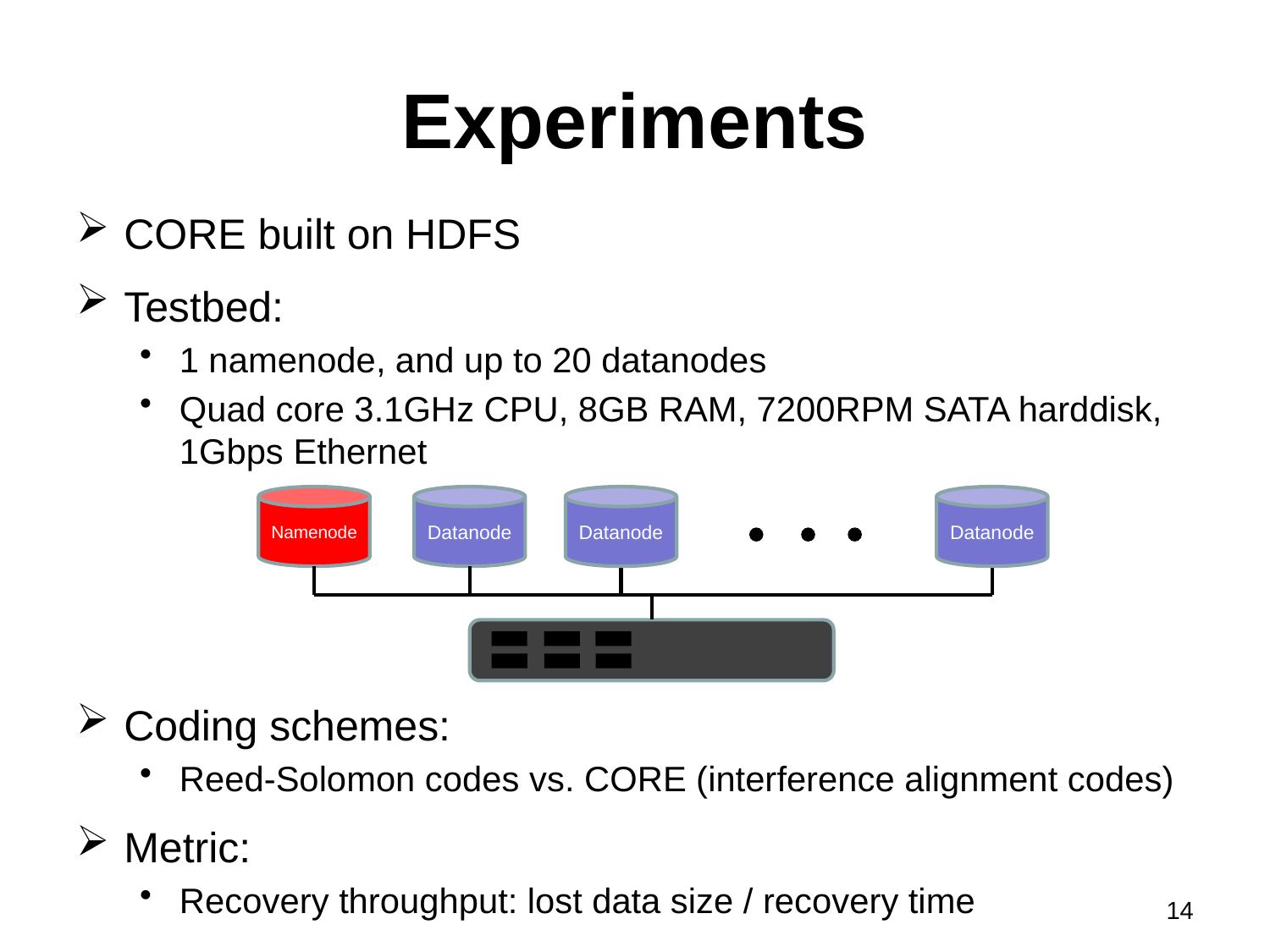

# Experiments
CORE built on HDFS
Testbed:
1 namenode, and up to 20 datanodes
Quad core 3.1GHz CPU, 8GB RAM, 7200RPM SATA harddisk, 1Gbps Ethernet

Coding schemes:
Reed-Solomon codes vs. CORE (interference alignment codes)
Metric:
Recovery throughput: lost data size / recovery time

Datanode
Namenode
Datanode
Datanode

14